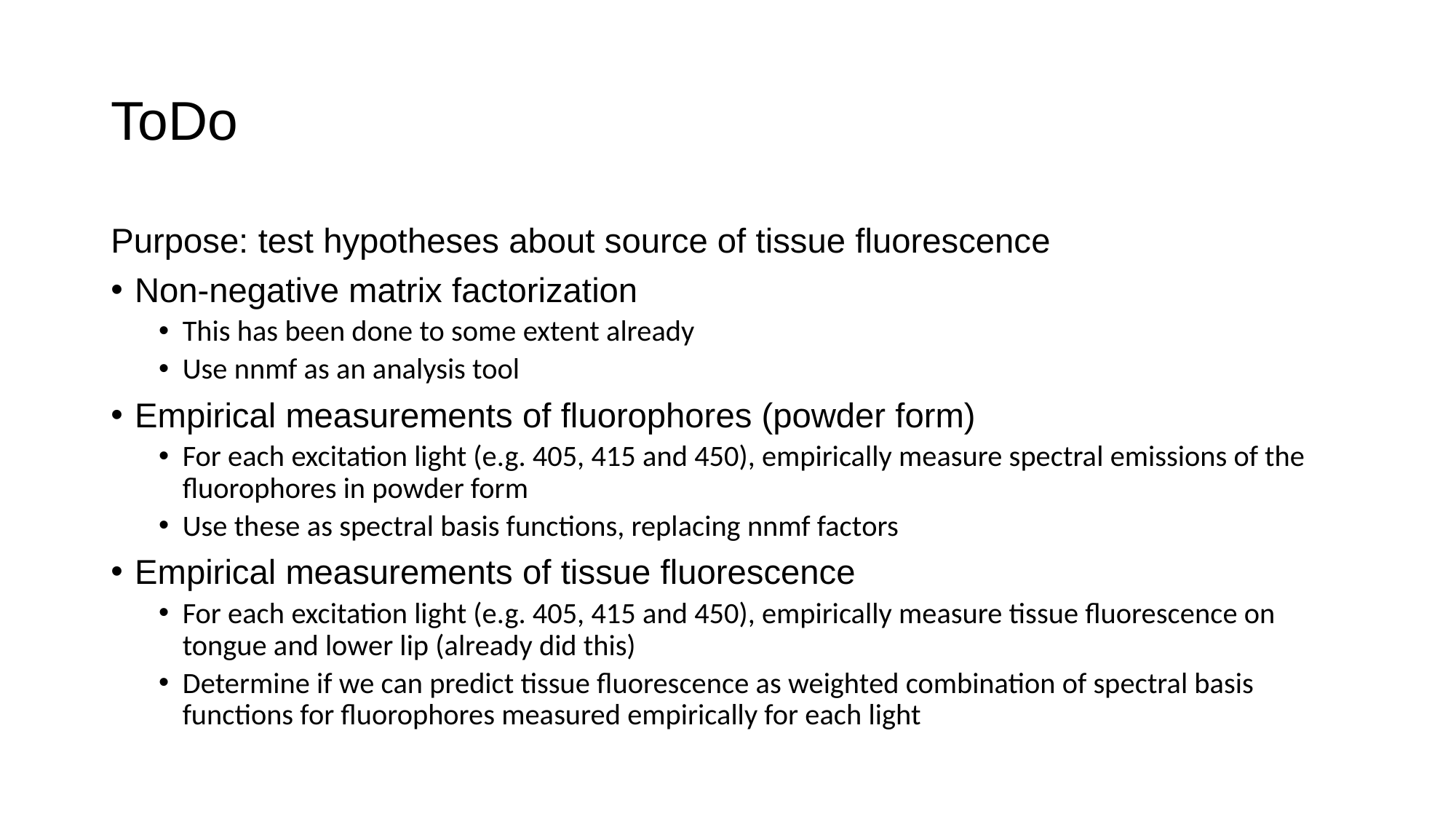

# ToDo
Purpose: test hypotheses about source of tissue fluorescence
Non-negative matrix factorization
This has been done to some extent already
Use nnmf as an analysis tool
Empirical measurements of fluorophores (powder form)
For each excitation light (e.g. 405, 415 and 450), empirically measure spectral emissions of the fluorophores in powder form
Use these as spectral basis functions, replacing nnmf factors
Empirical measurements of tissue fluorescence
For each excitation light (e.g. 405, 415 and 450), empirically measure tissue fluorescence on tongue and lower lip (already did this)
Determine if we can predict tissue fluorescence as weighted combination of spectral basis functions for fluorophores measured empirically for each light